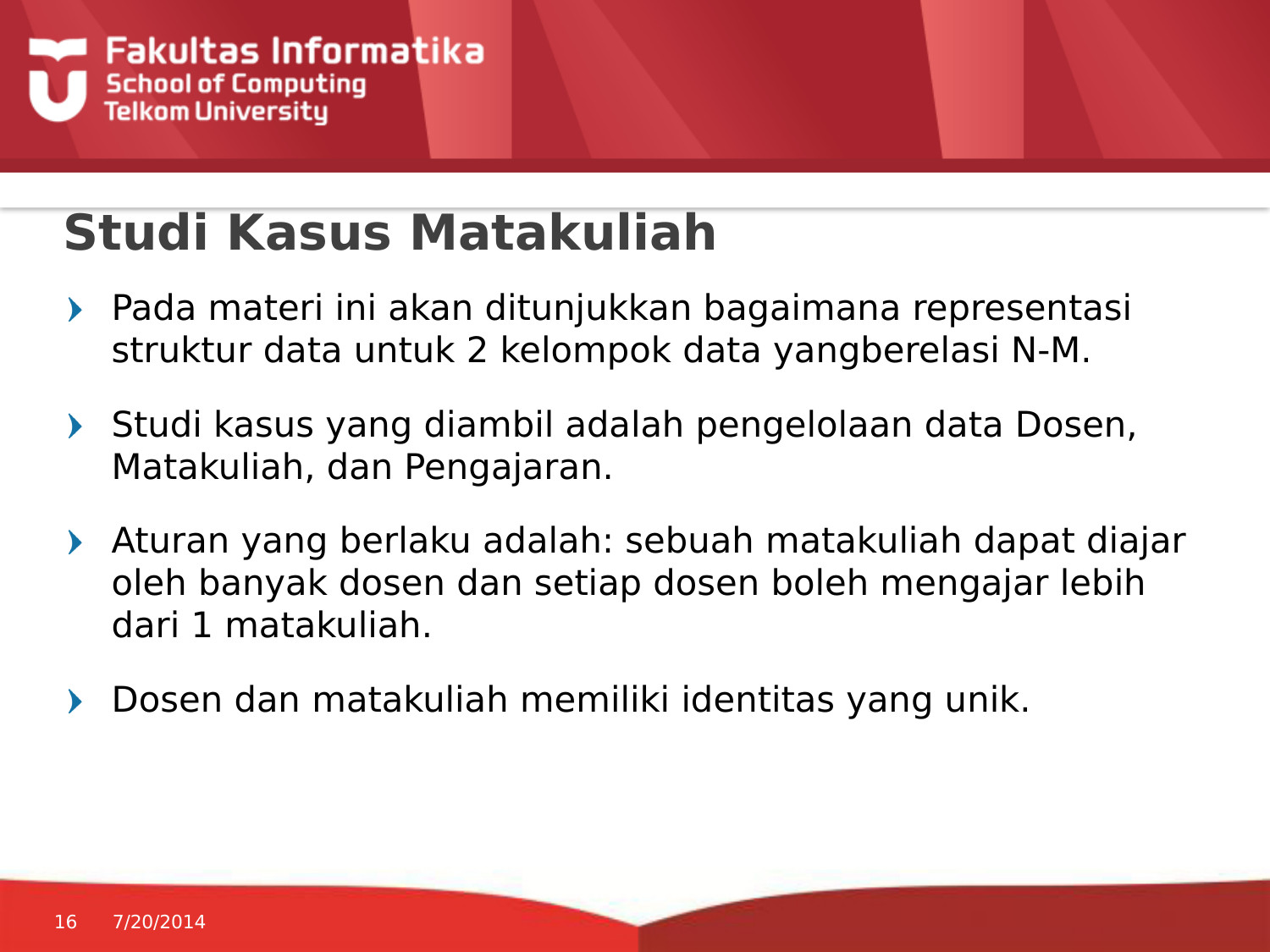

# Studi Kasus Matakuliah
Pada materi ini akan ditunjukkan bagaimana representasi struktur data untuk 2 kelompok data yangberelasi N-M.
Studi kasus yang diambil adalah pengelolaan data Dosen, Matakuliah, dan Pengajaran.
Aturan yang berlaku adalah: sebuah matakuliah dapat diajar oleh banyak dosen dan setiap dosen boleh mengajar lebih dari 1 matakuliah.
Dosen dan matakuliah memiliki identitas yang unik.

16
7/20/2014